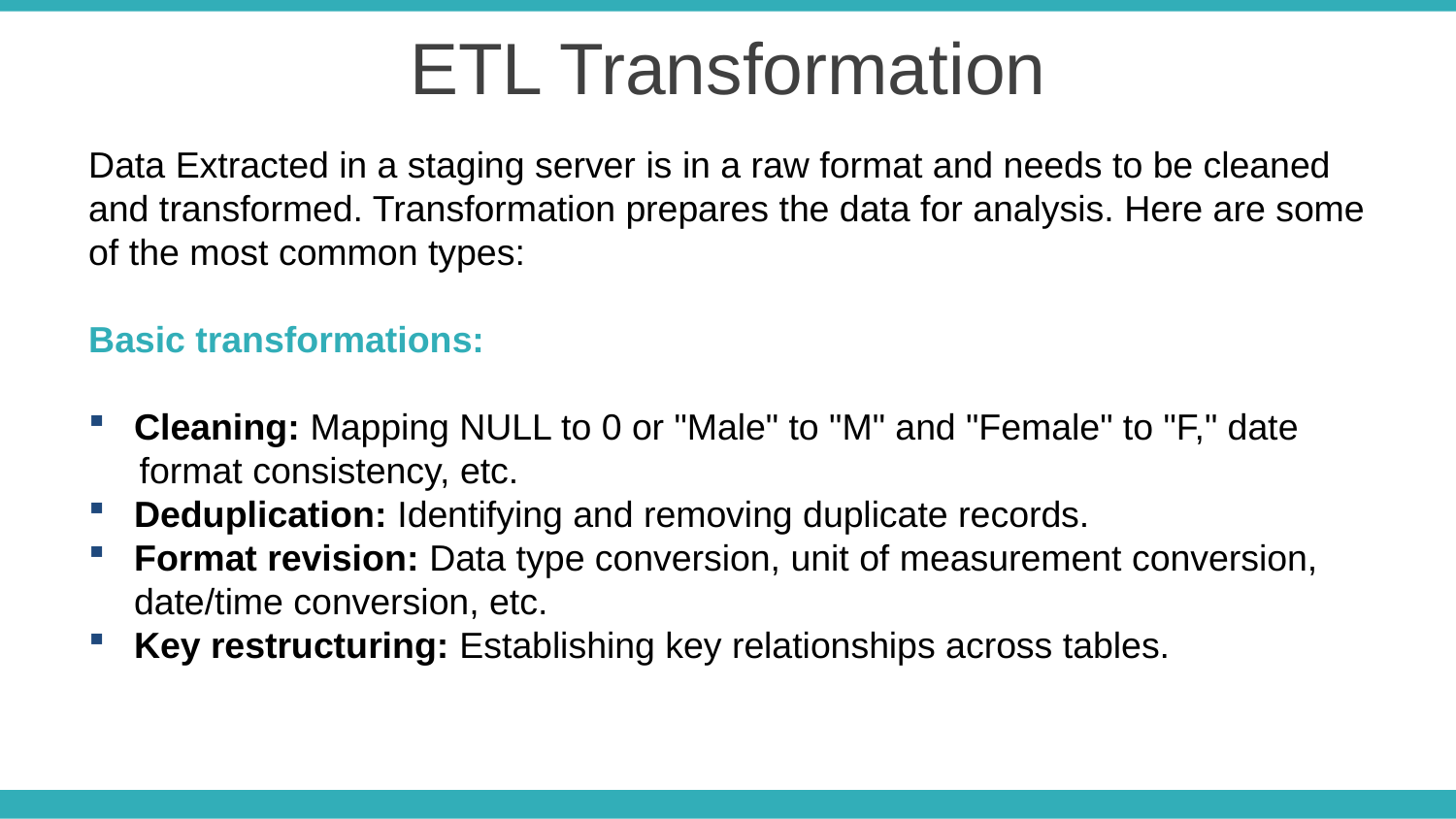

ETL Transformation
Data Extracted in a staging server is in a raw format and needs to be cleaned
and transformed. Transformation prepares the data for analysis. Here are some
of the most common types:

Basic transformations:

Cleaning: Mapping NULL to 0 or "Male" to "M" and "Female" to "F," date
     format consistency, etc.
Deduplication: Identifying and removing duplicate records.
Format revision: Data type conversion, unit of measurement conversion, date/time conversion, etc.
Key restructuring: Establishing key relationships across tables.